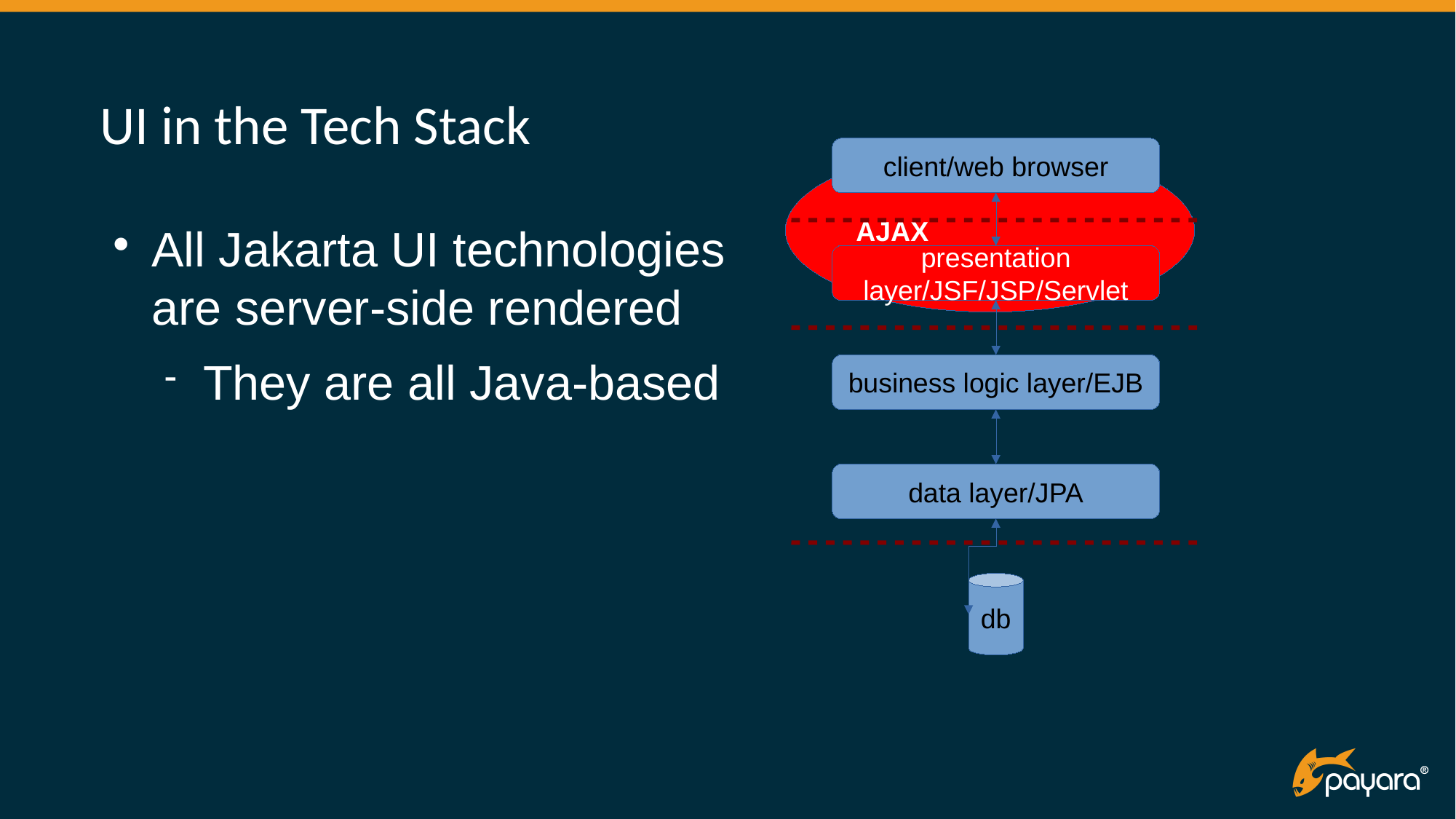

# UI in the Tech Stack
client/web browser

presentation layer/JSF/JSP/Servlet

business logic layer/EJB
data layer/JPA

db
AJAX
All Jakarta UI technologies are server-side rendered
They are all Java-based